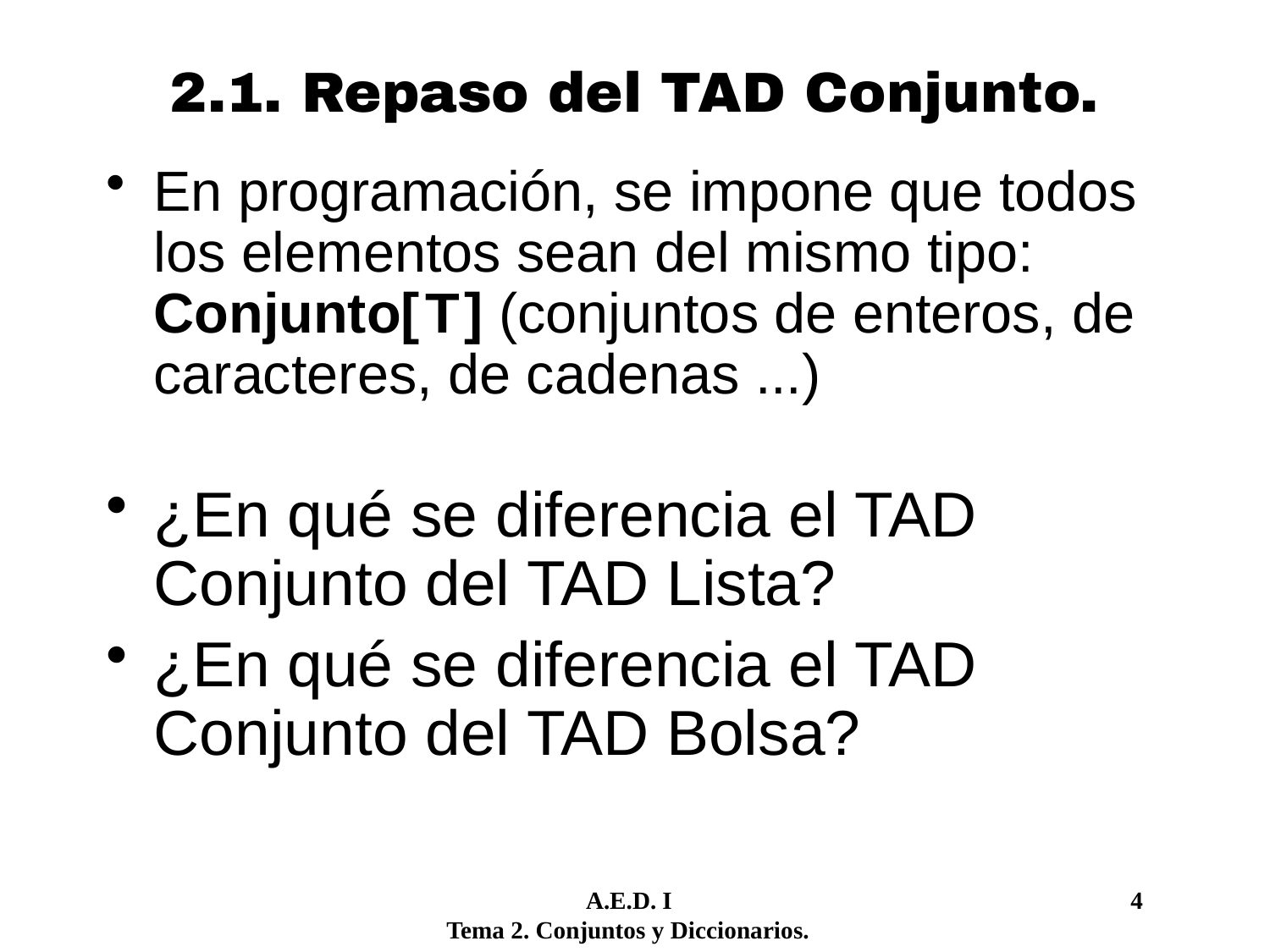

# 2.1. Repaso del TAD Conjunto.
En programación, se impone que todos los elementos sean del mismo tipo: Conjunto[ T ] (conjuntos de enteros, de caracteres, de cadenas ...)

¿En qué se diferencia el TAD Conjunto del TAD Lista?
¿En qué se diferencia el TAD Conjunto del TAD Bolsa?
	  A.E.D. I				        4
Tema 2. Conjuntos y Diccionarios.